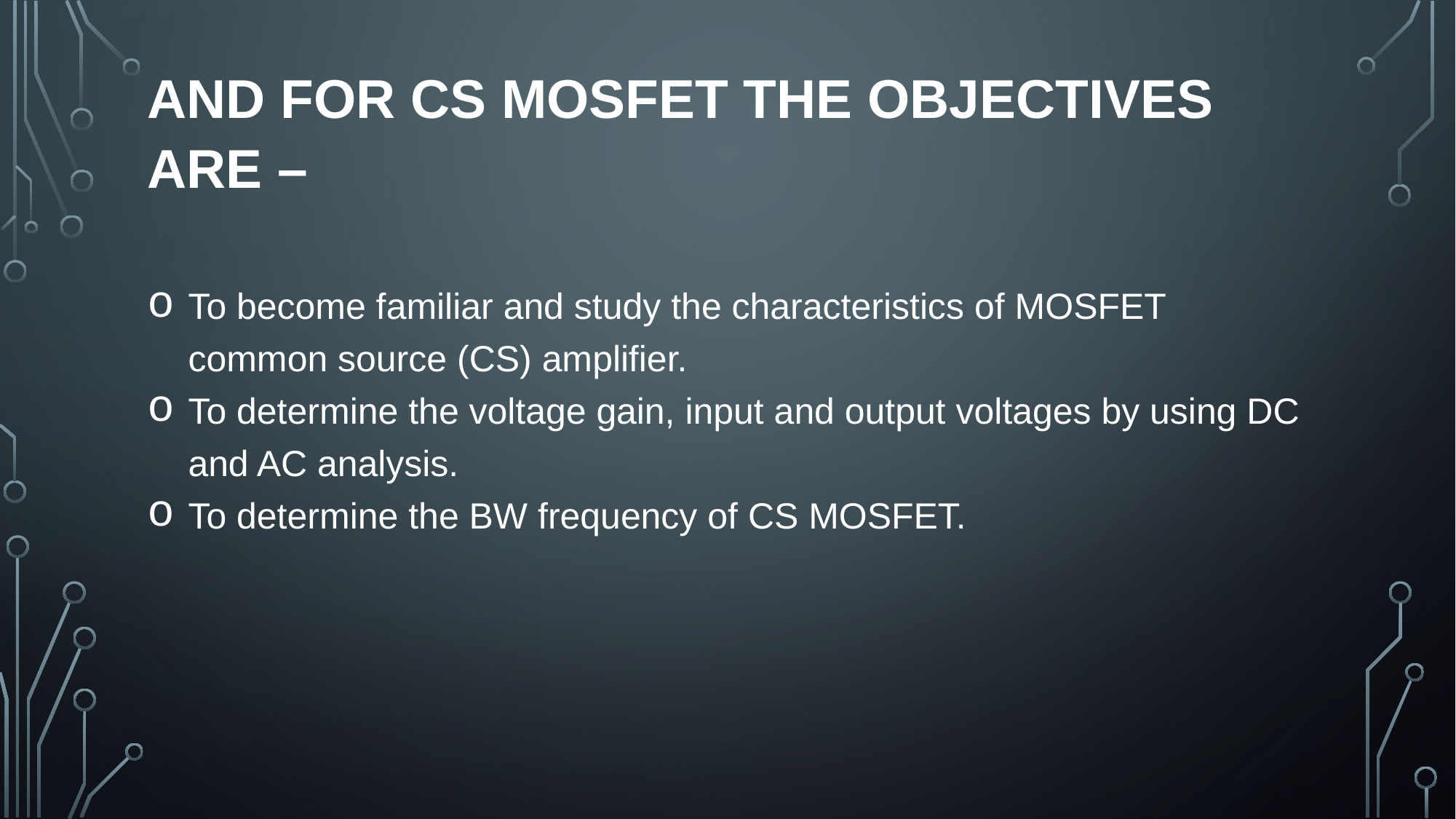

# And for CS MOSFET the objectives are –
To become familiar and study the characteristics of MOSFET common source (CS) amplifier.
To determine the voltage gain, input and output voltages by using DC and AC analysis.
To determine the BW frequency of CS MOSFET.